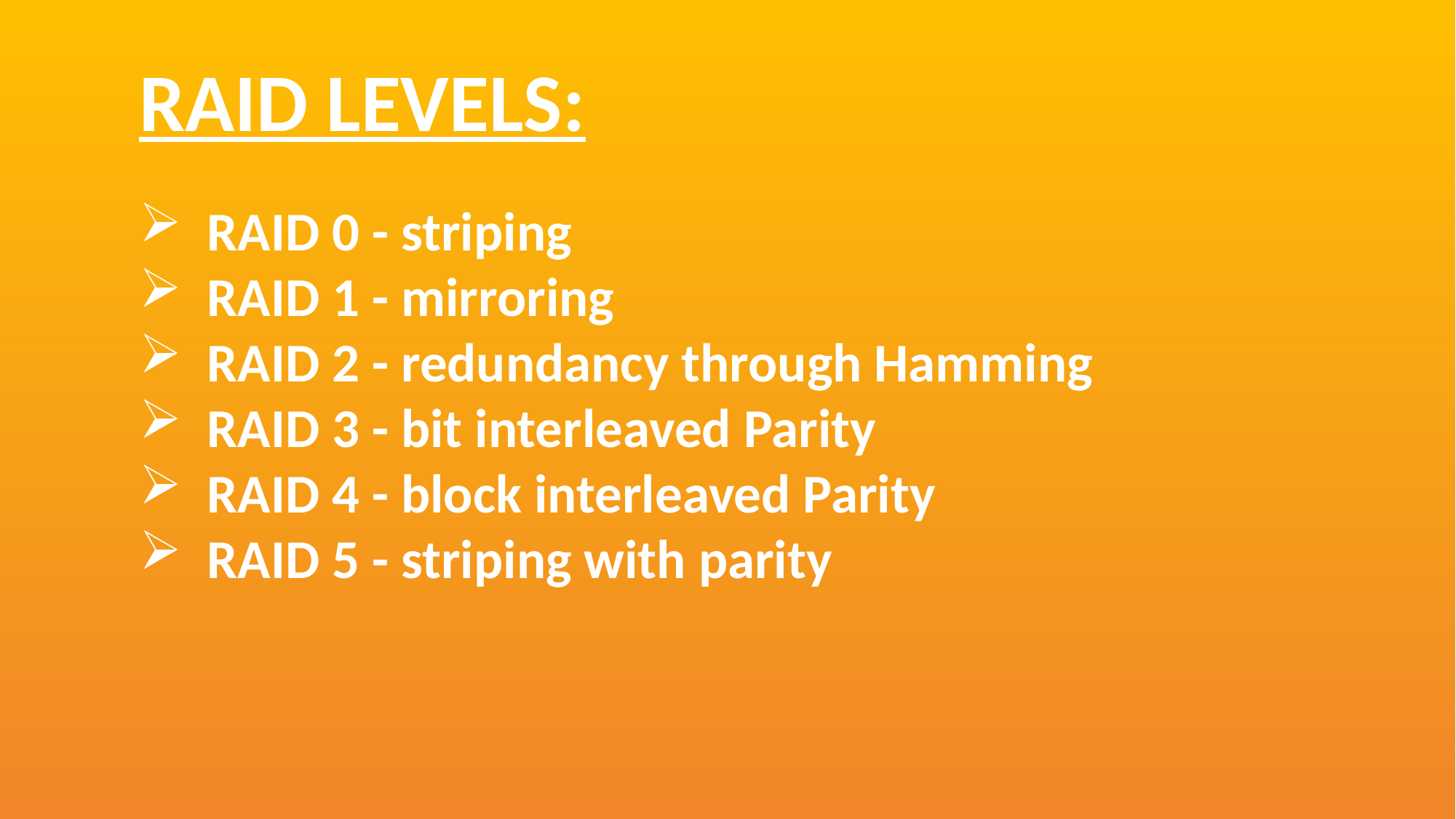

RAID LEVELS:
﻿﻿RAID 0 - striping
﻿﻿RAID 1 - mirroring
﻿﻿RAID 2 - redundancy through Hamming
RAID 3 - bit interleaved Parity
﻿﻿RAID 4 - block interleaved Parity
﻿﻿RAID 5 - striping with parity